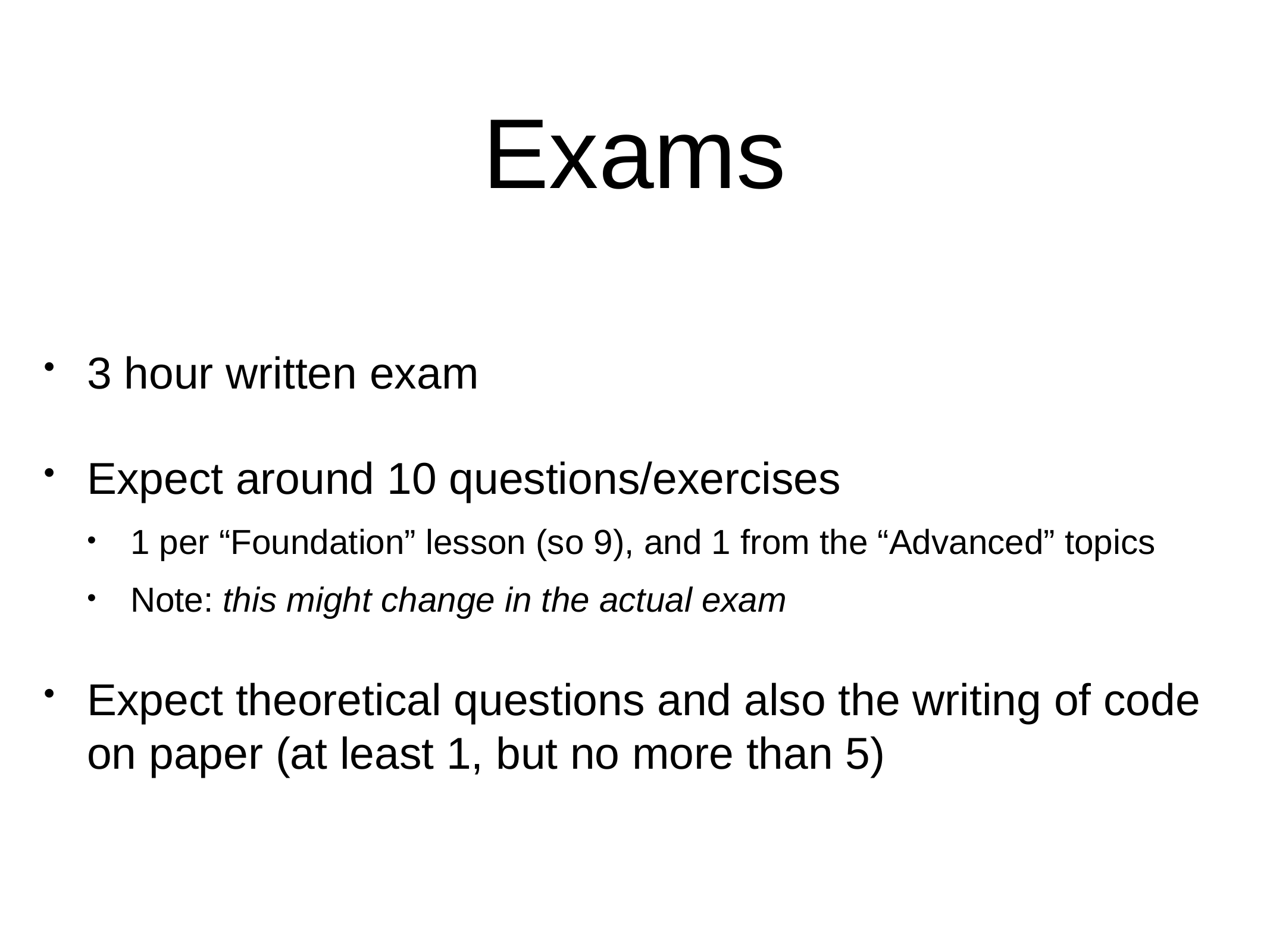

# Exams
3 hour written exam
Expect around 10 questions/exercises
1 per “Foundation” lesson (so 9), and 1 from the “Advanced” topics
Note: this might change in the actual exam
Expect theoretical questions and also the writing of code on paper (at least 1, but no more than 5)